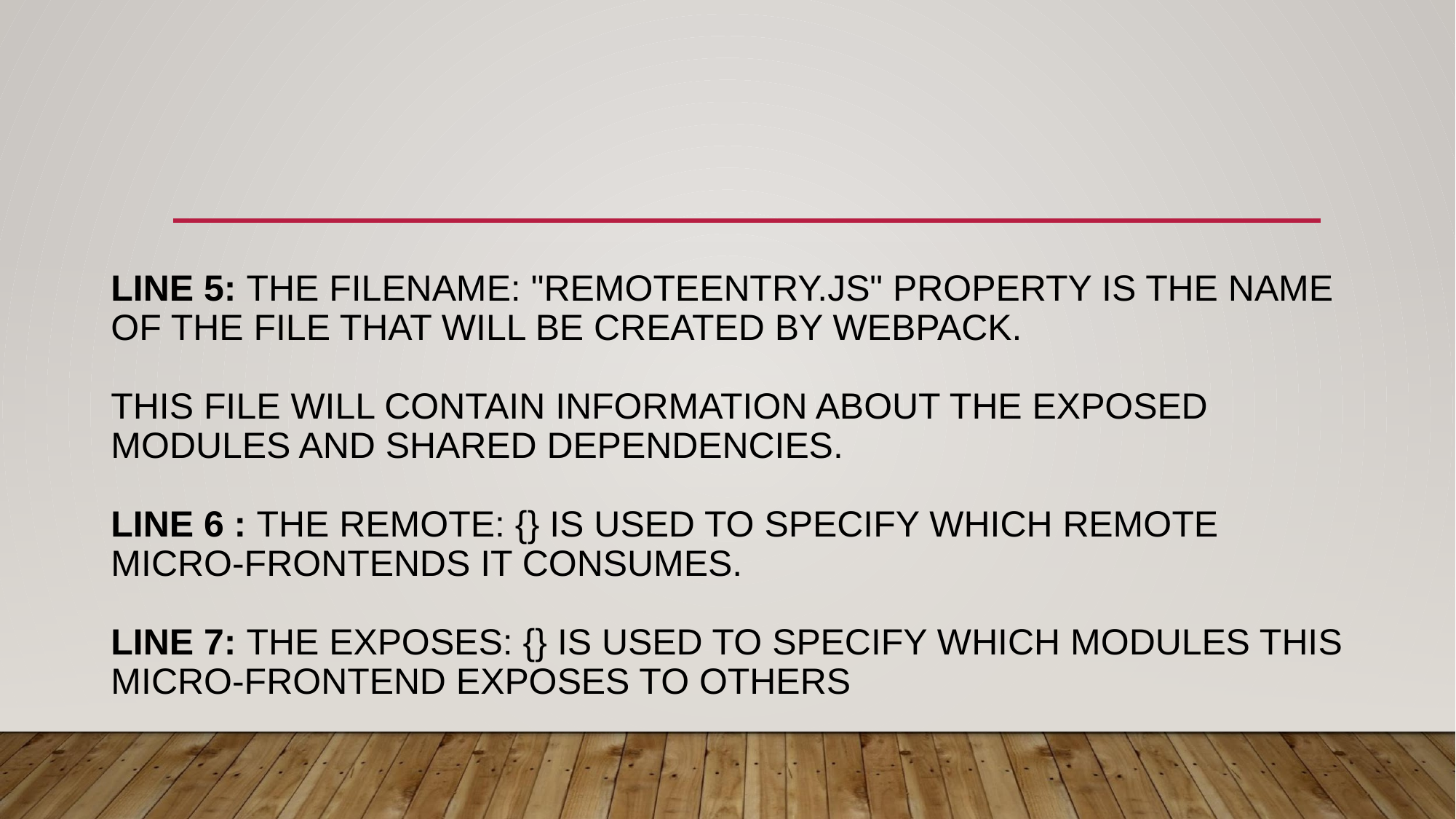

# LINE 5: THE FILENAME: "REMOTEENTRY.JS" PROPERTY IS THE NAME OF THE FILE THAT WILL BE CREATED BY WEBPACK. THIS FILE WILL CONTAIN INFORMATION ABOUT THE EXPOSED MODULES AND SHARED DEPENDENCIES. LINE 6 : THE REMOTE: {} IS USED TO SPECIFY WHICH REMOTE MICRO-FRONTENDS IT CONSUMES. LINE 7: THE EXPOSES: {} IS USED TO SPECIFY WHICH MODULES THIS MICRO-FRONTEND EXPOSES TO OTHERS